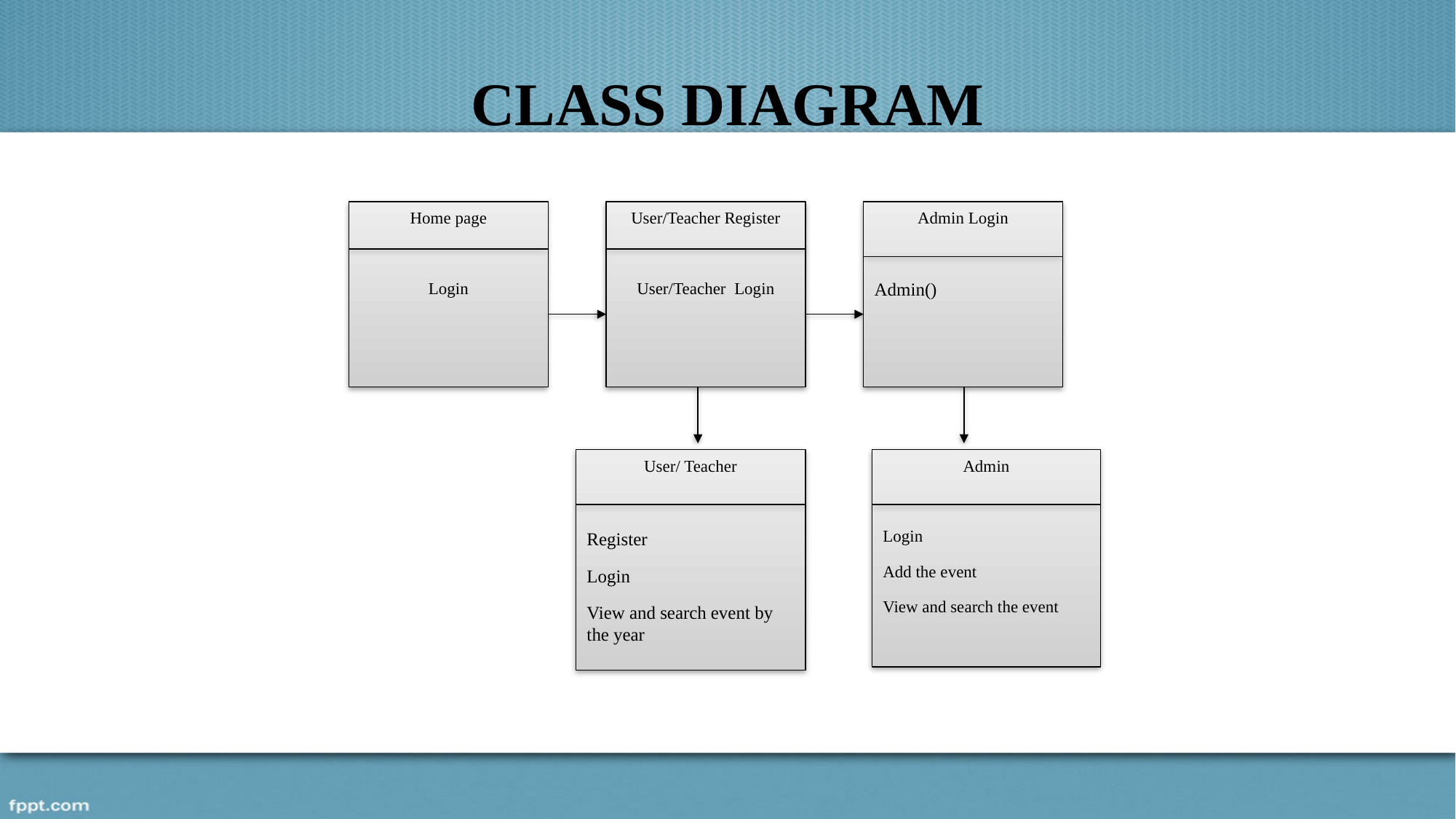

# CLASS DIAGRAM
Home page

Login
User/Teacher Register

User/Teacher  Login
Admin Login

Admin()
User/ Teacher

Register
Login
View and search event by the year

Admin

Login
Add the event
View and search the event